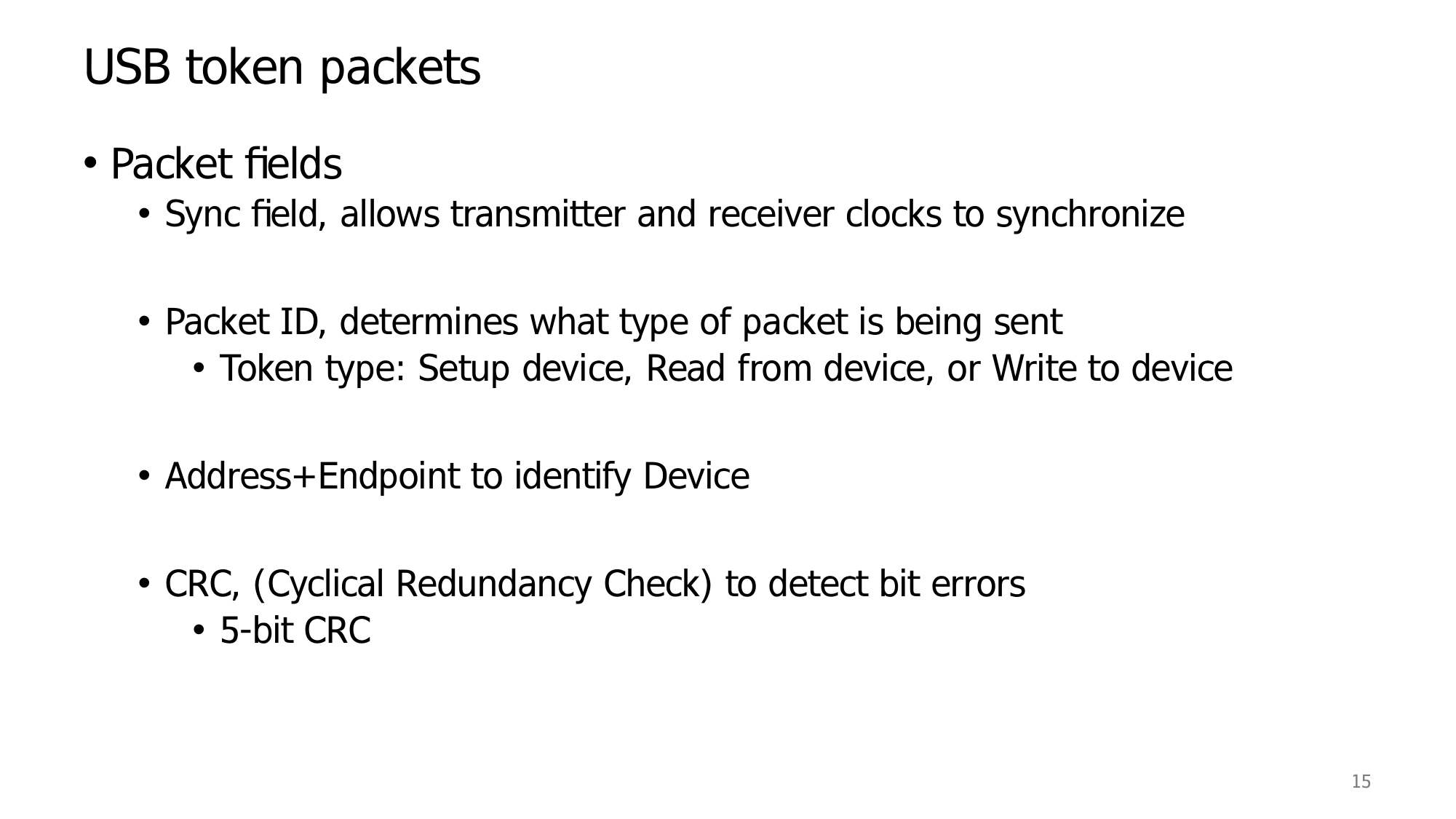

# USB token packets
Packet fields
Sync field, allows transmitter and receiver clocks to synchronize

Packet ID, determines what type of packet is being sent
Token type: Setup device, Read from device, or Write to device

Address+Endpoint to identify Device

CRC, (Cyclical Redundancy Check) to detect bit errors
5-bit CRC
15